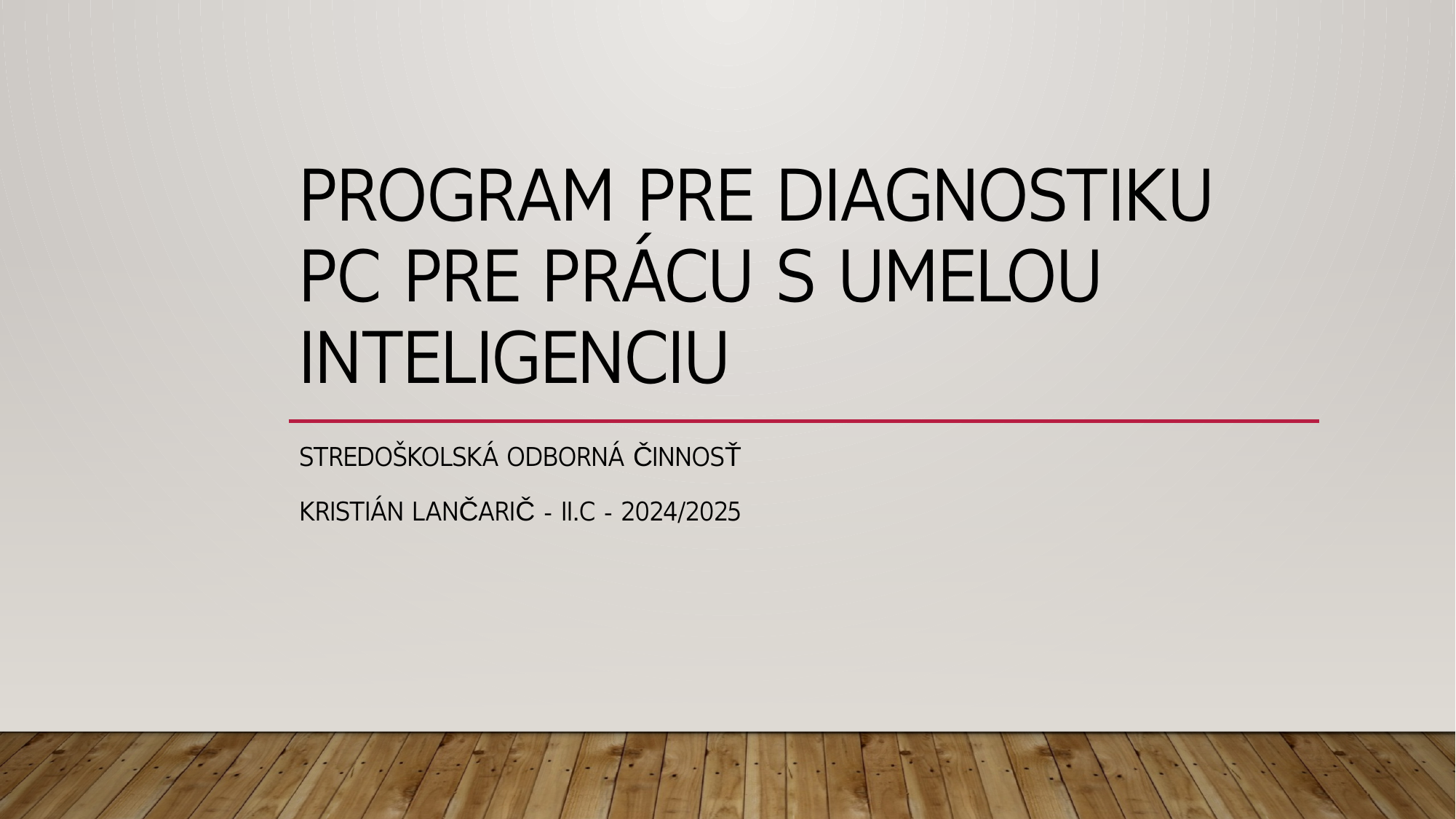

# Program pre diagnostiku PC pre prácu s umelou inteligenciu
stredoškolská odborná činnosť
Kristián Lančarič - II.C - 2024/2025